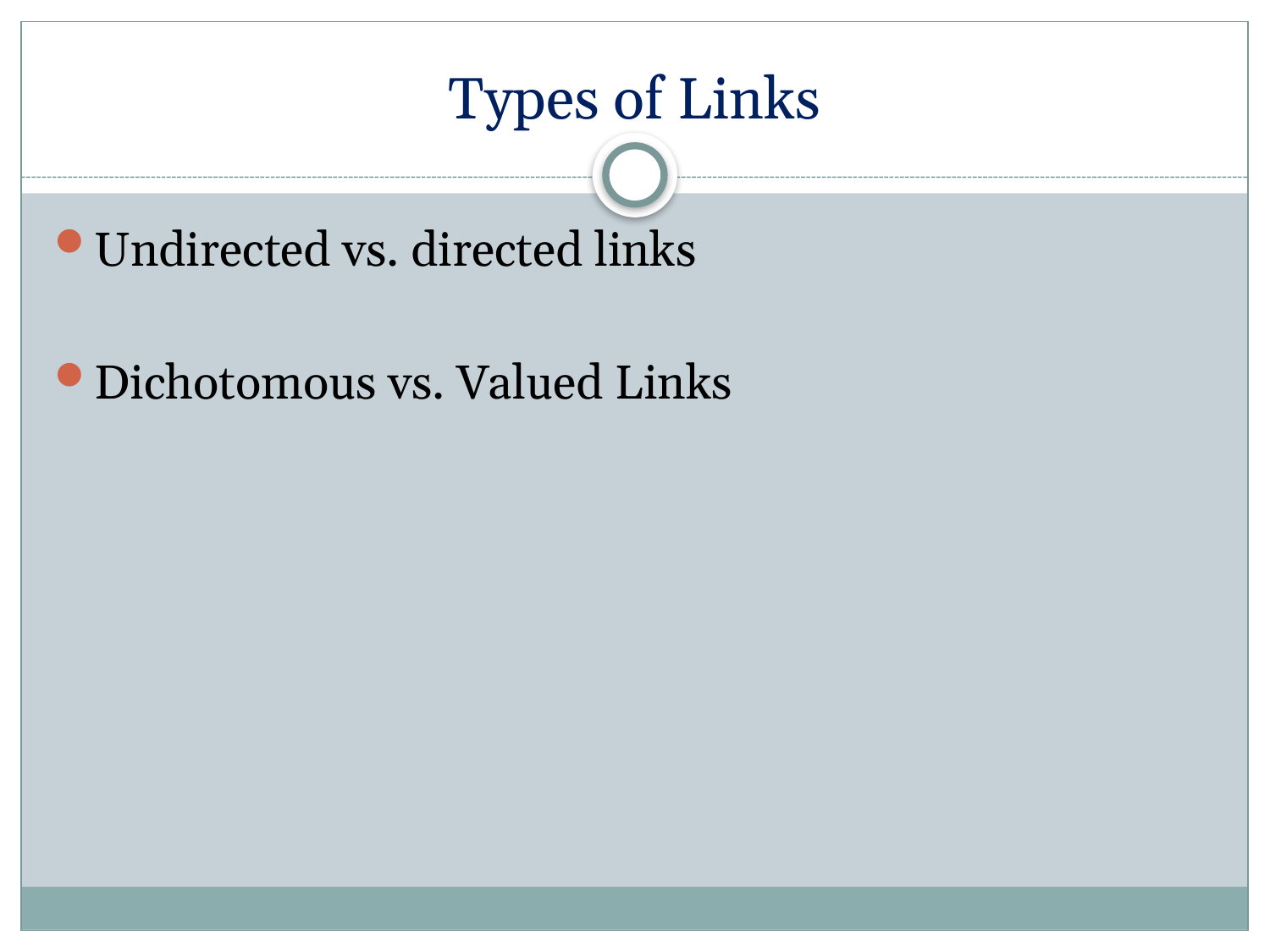

# Types of Links
Undirected vs. directed links

Dichotomous vs. Valued Links